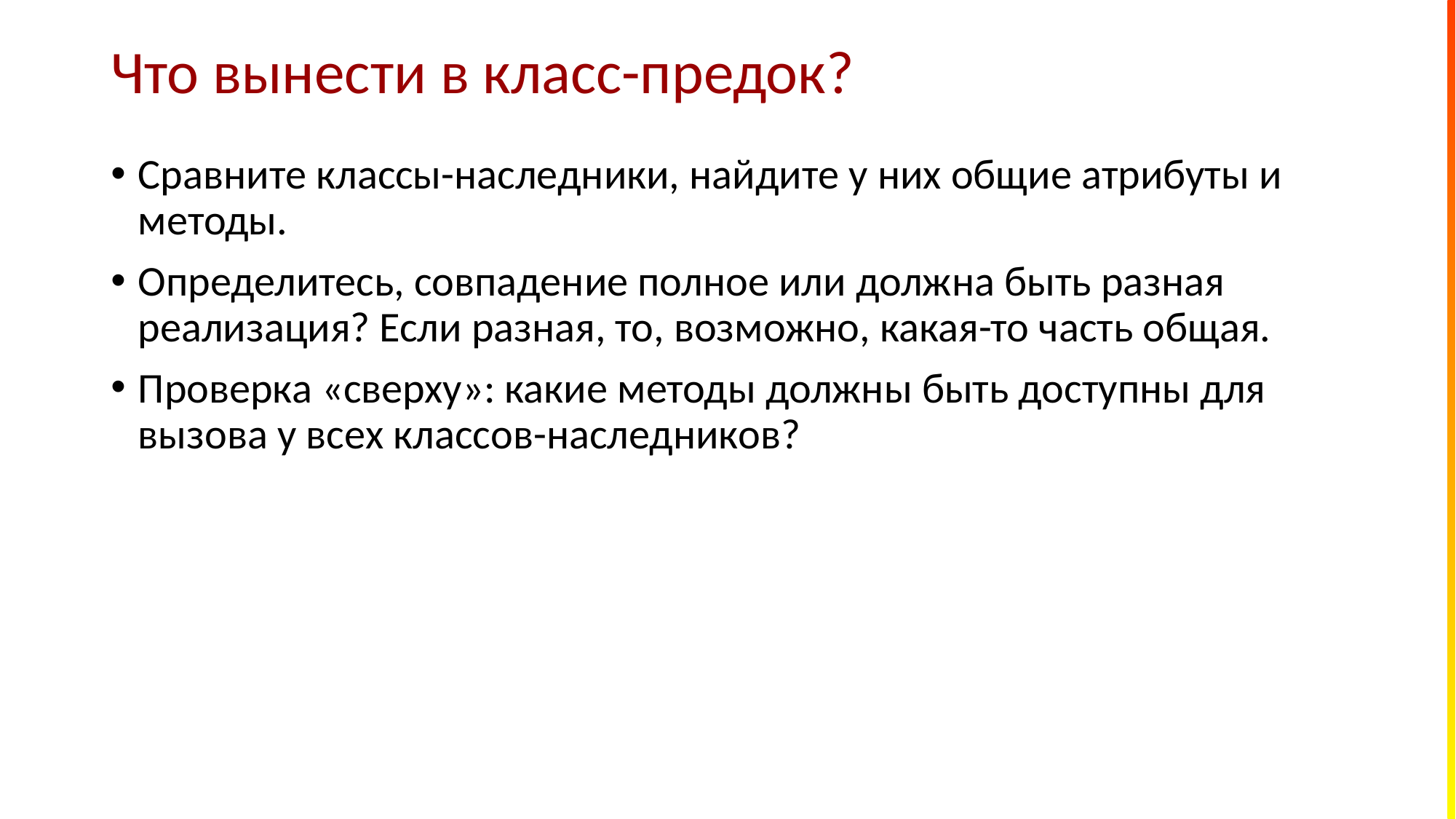

# Что вынести в класс-предок?
Сравните классы-наследники, найдите у них общие атрибуты и методы.
Определитесь, совпадение полное или должна быть разная реализация? Если разная, то, возможно, какая-то часть общая.
Проверка «сверху»: какие методы должны быть доступны для вызова у всех классов-наследников?